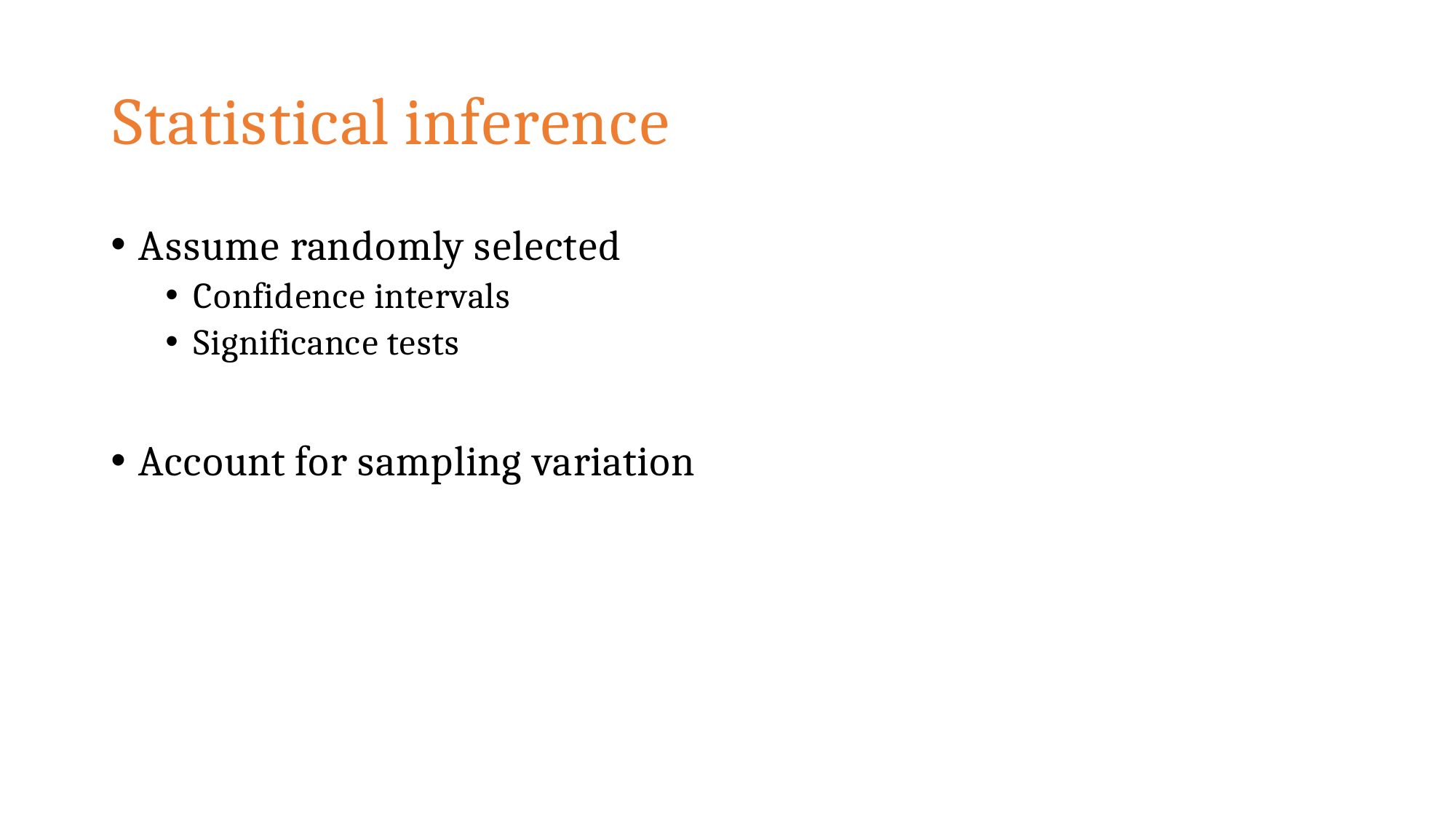

# Statistical inference
Assume randomly selected
Confidence intervals
Significance tests

Account for sampling variation